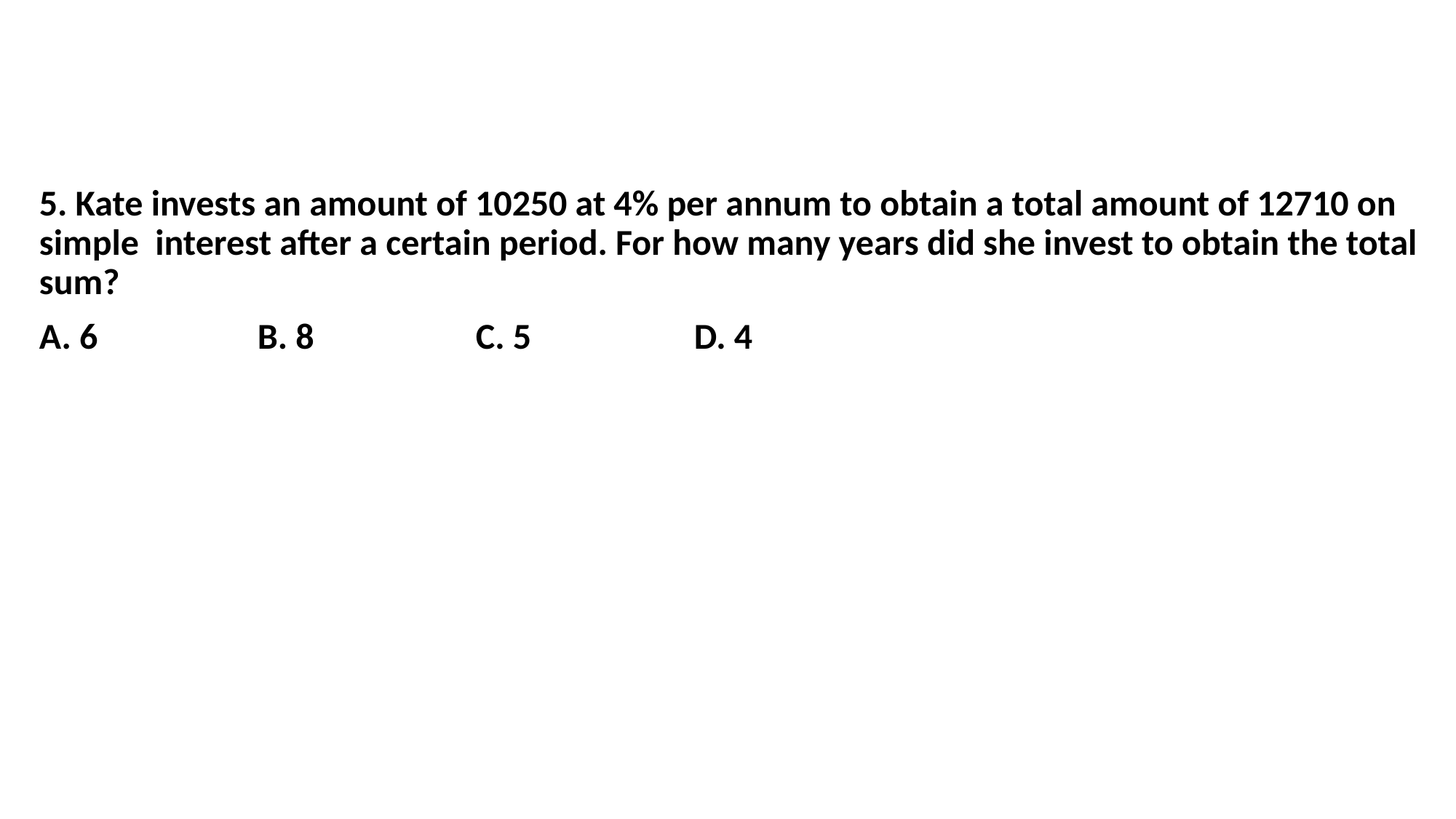

5. Kate invests an amount of 10250 at 4% per annum to obtain a total amount of 12710 on simple  interest after a certain period. For how many years did she invest to obtain the total sum?
A. 6 		B. 8 		C. 5 		D. 4